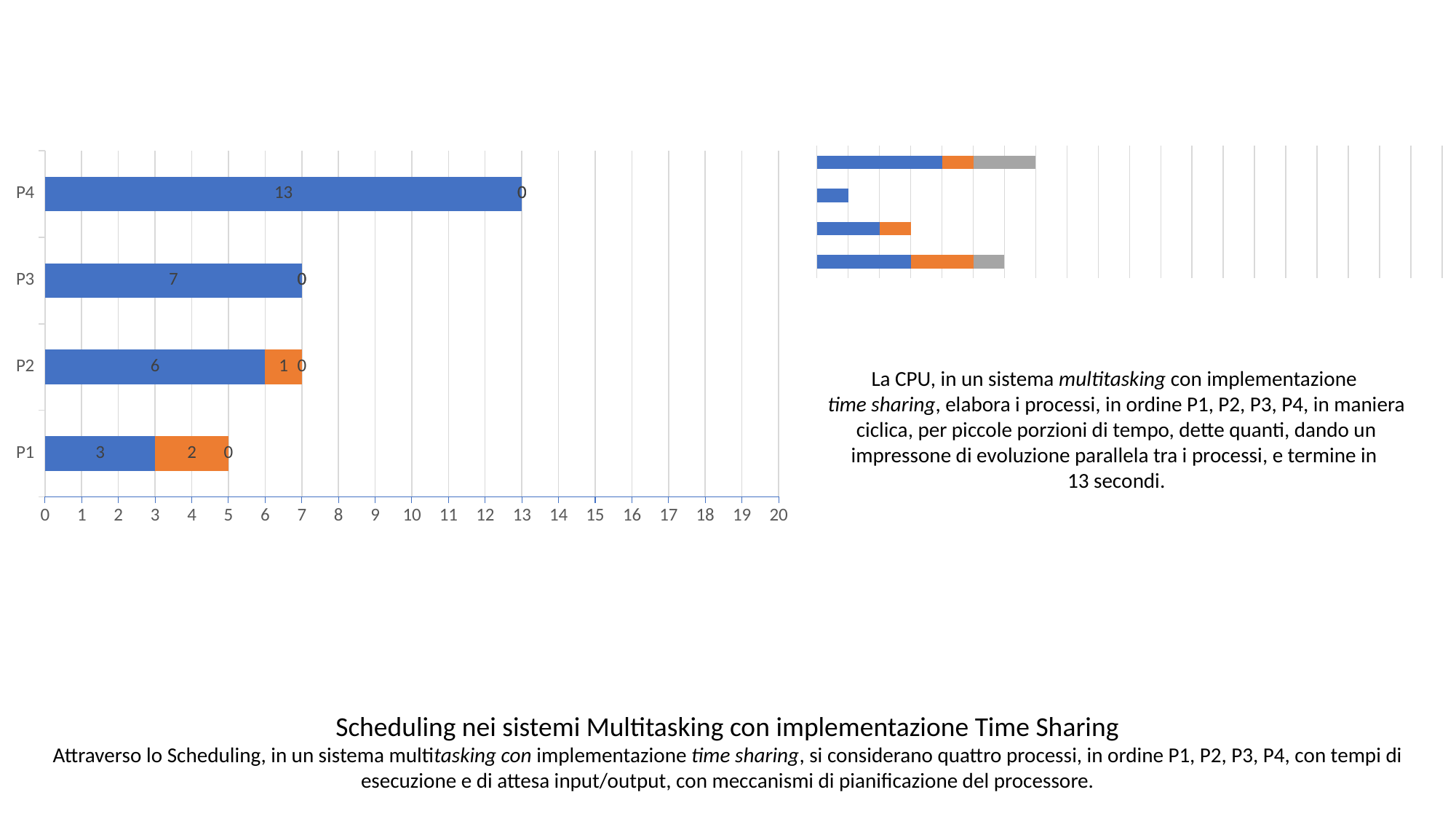

### Chart

| Category | Tempo di Esecuzione | Tempo di Attesa | Tempo di Esecuzione dopo Attesa |
|---|---|---|---|
| P1 | 3.0 | 2.0 | 0.0 |
| P2 | 6.0 | 1.0 | 0.0 |
| P3 | 7.0 | 0.0 | 0.0 |
| P4 | 13.0 | 0.0 | 0.0 |

### Chart

| Category | Tempo di Esecuzione | Tempo di Attesa | Tempo di Esecuzione dopo Attesa |
|---|---|---|---|
| P1 | 3.0 | 2.0 | 1.0 |
| P2 | 2.0 | 1.0 | 0.0 |
| P3 | 1.0 | 0.0 | 0.0 |
| P4 | 4.0 | 1.0 | 2.0 |
La CPU, in un sistema multitasking con implementazione
time sharing, elabora i processi, in ordine P1, P2, P3, P4, in maniera ciclica, per piccole porzioni di tempo, dette quanti, dando un impressone di evoluzione parallela tra i processi, e termine in
13 secondi.
Scheduling nei sistemi Multitasking con implementazione Time Sharing
Attraverso lo Scheduling, in un sistema multitasking con implementazione time sharing, si considerano quattro processi, in ordine P1, P2, P3, P4, con tempi di esecuzione e di attesa input/output, con meccanismi di pianificazione del processore.